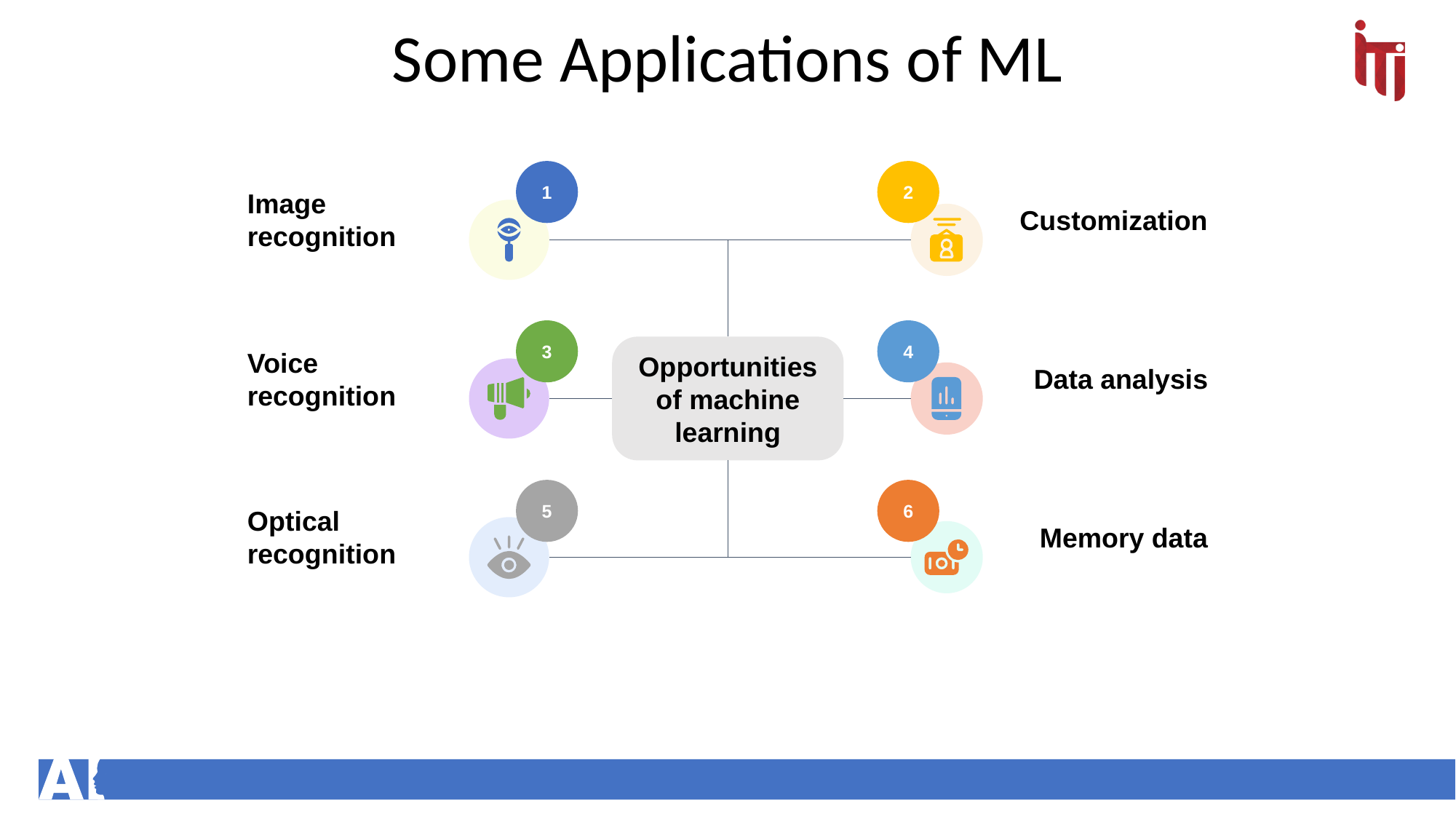

Some Applications of ML
1
Image recognition
2
Customization

3
Voice recognition
4
Data analysis

Opportunities of machine learning

5
Optical recognition
6
Memory data